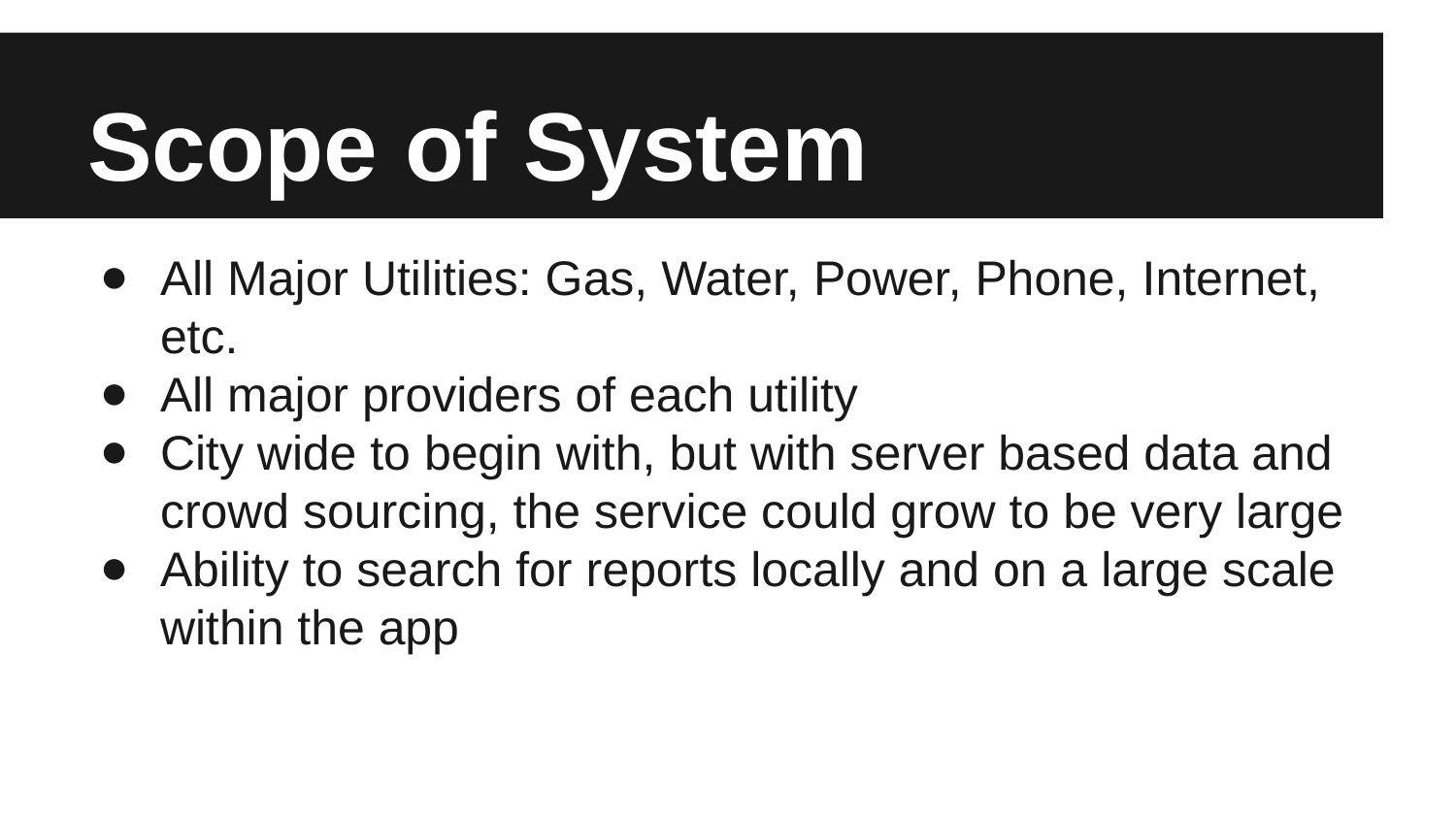

# Scope of System
All Major Utilities: Gas, Water, Power, Phone, Internet, etc.
All major providers of each utility
City wide to begin with, but with server based data and crowd sourcing, the service could grow to be very large
Ability to search for reports locally and on a large scale within the app